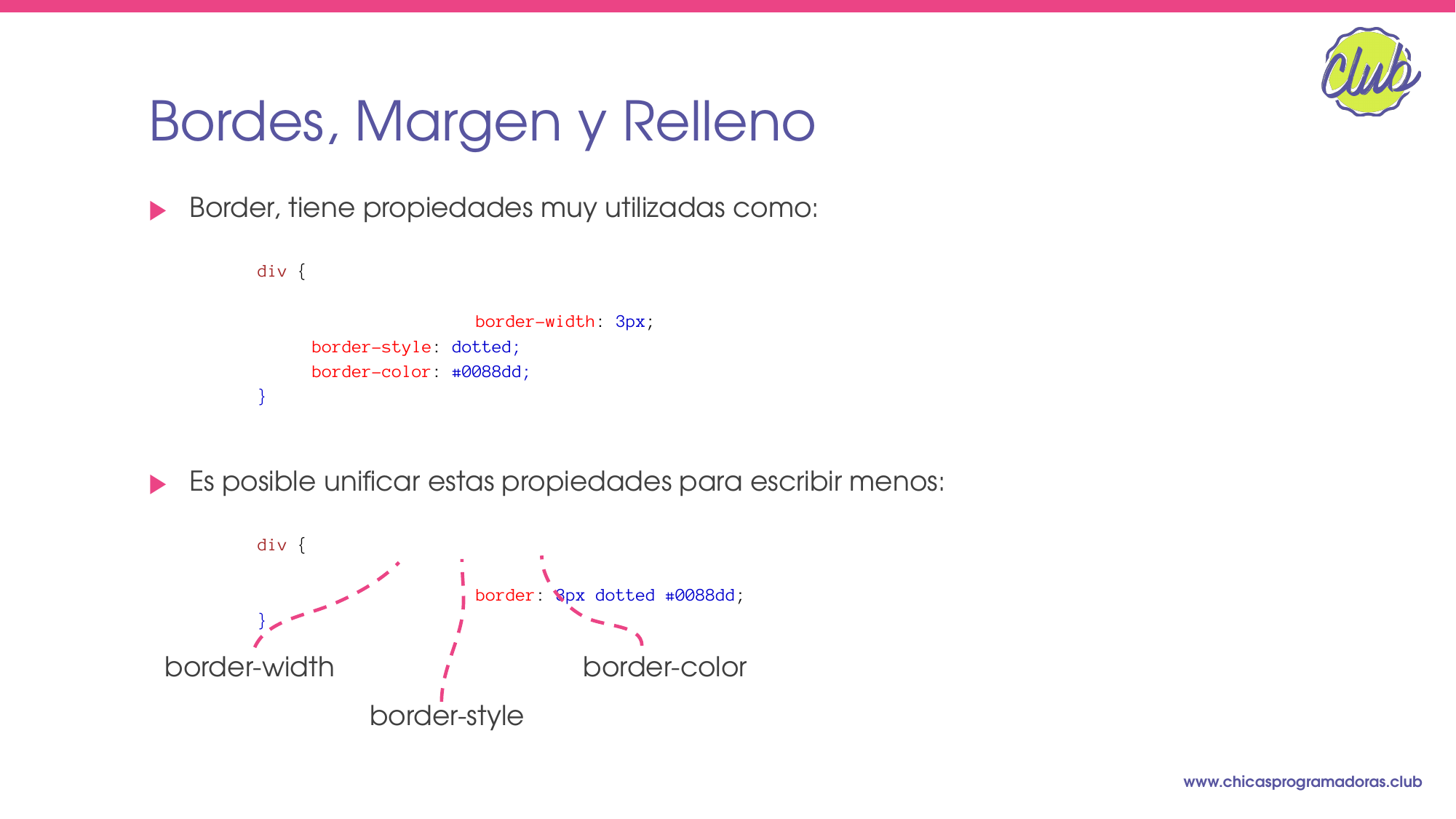

# Bordes, Margen y Relleno
Border, tiene propiedades muy utilizadas como:

div {
			border-width: 3px;
border-style: dotted;
border-color: #0088dd;
}

Es posible unificar estas propiedades para escribir menos:

div {
			border: 3px dotted #0088dd;
}

border-width
border-color
border-style
www.chicasprogramadoras.club